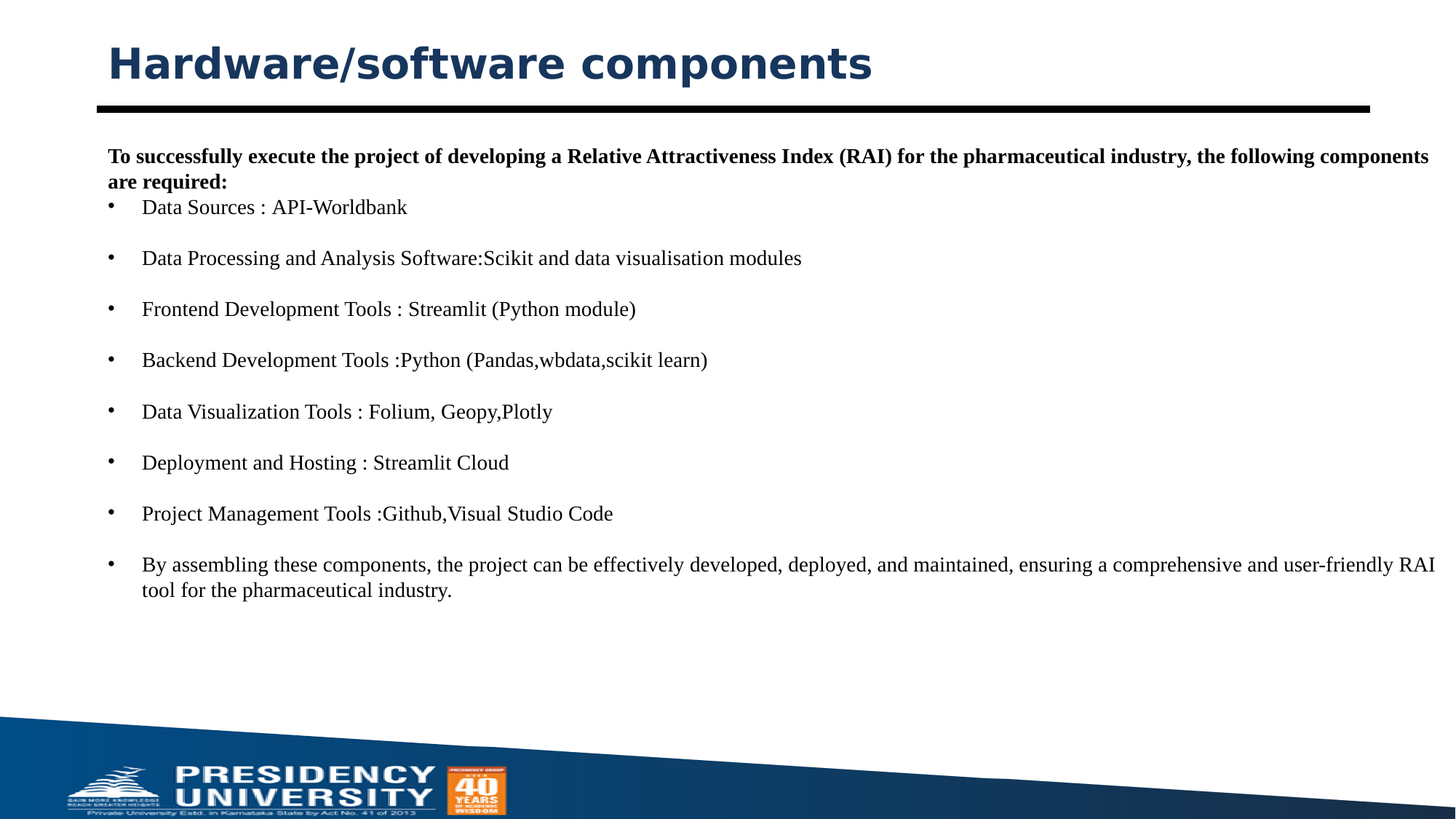

# Hardware/software components
To successfully execute the project of developing a Relative Attractiveness Index (RAI) for the pharmaceutical industry, the following components are required:
Data Sources : API-Worldbank

Data Processing and Analysis Software:Scikit and data visualisation modules

Frontend Development Tools : Streamlit (Python module)

Backend Development Tools :Python (Pandas,wbdata,scikit learn)

Data Visualization Tools : Folium, Geopy,Plotly

Deployment and Hosting : Streamlit Cloud

Project Management Tools :Github,Visual Studio Code

By assembling these components, the project can be effectively developed, deployed, and maintained, ensuring a comprehensive and user-friendly RAI tool for the pharmaceutical industry.